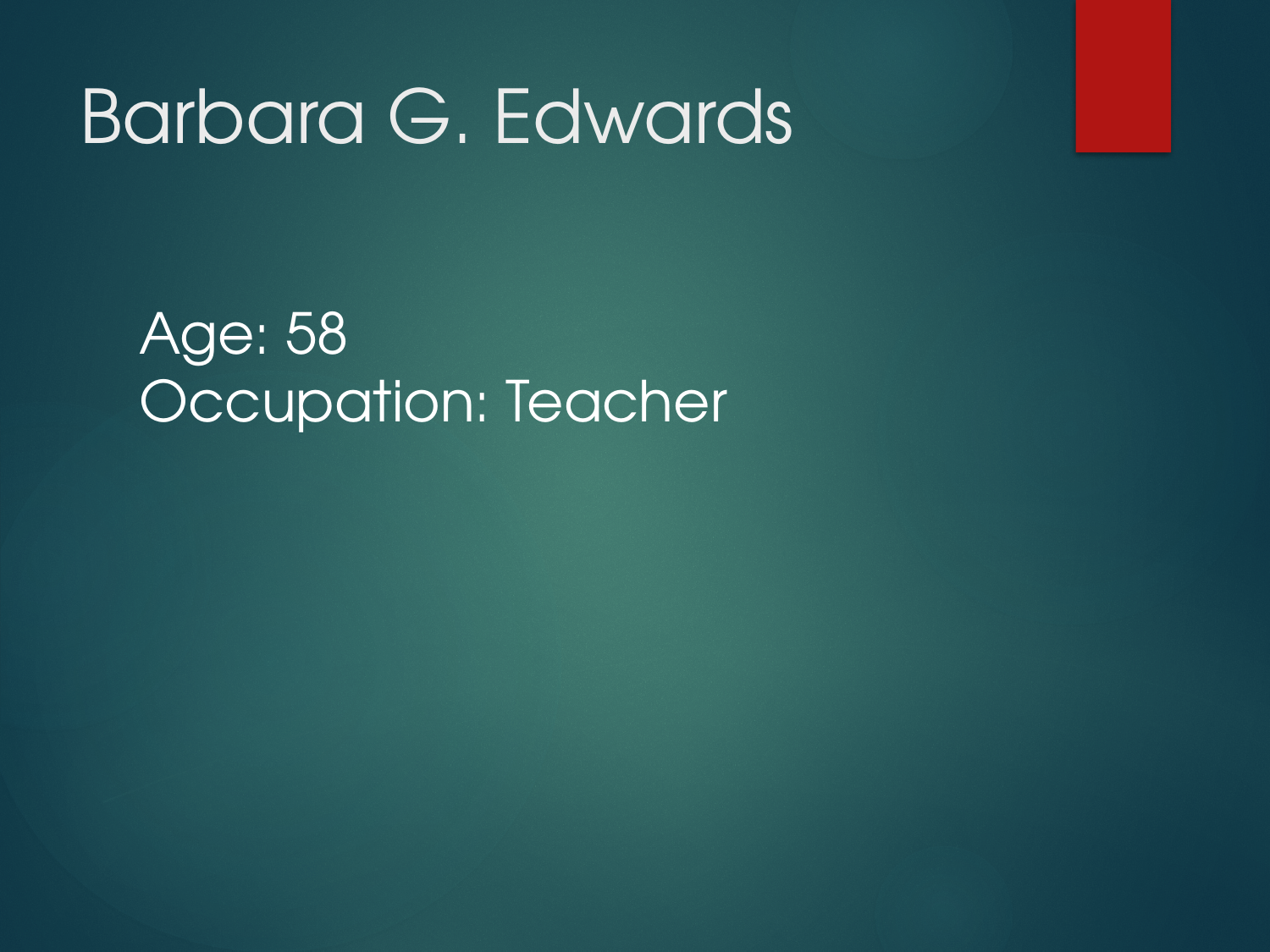

# Barbara G. Edwards

Age: 58
Occupation: Teacher